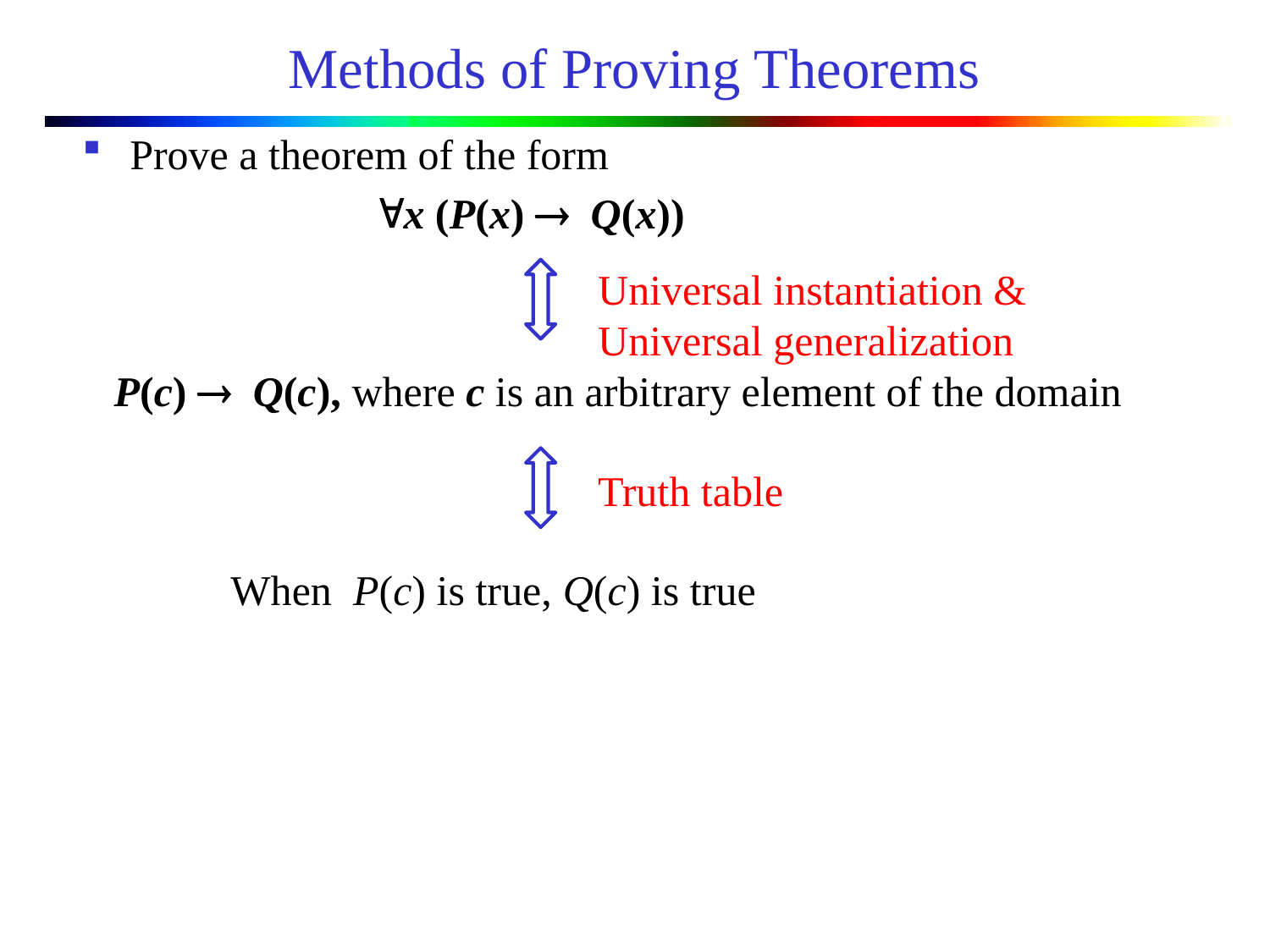

# Methods of Proving Theorems
Prove a theorem of the form
	                       ∀x (P(x) →  Q(x))

   P(c) →  Q(c), where c is an arbitrary element of the domain

Universal instantiation & Universal generalization

Truth table
When  P(c) is true, Q(c) is true